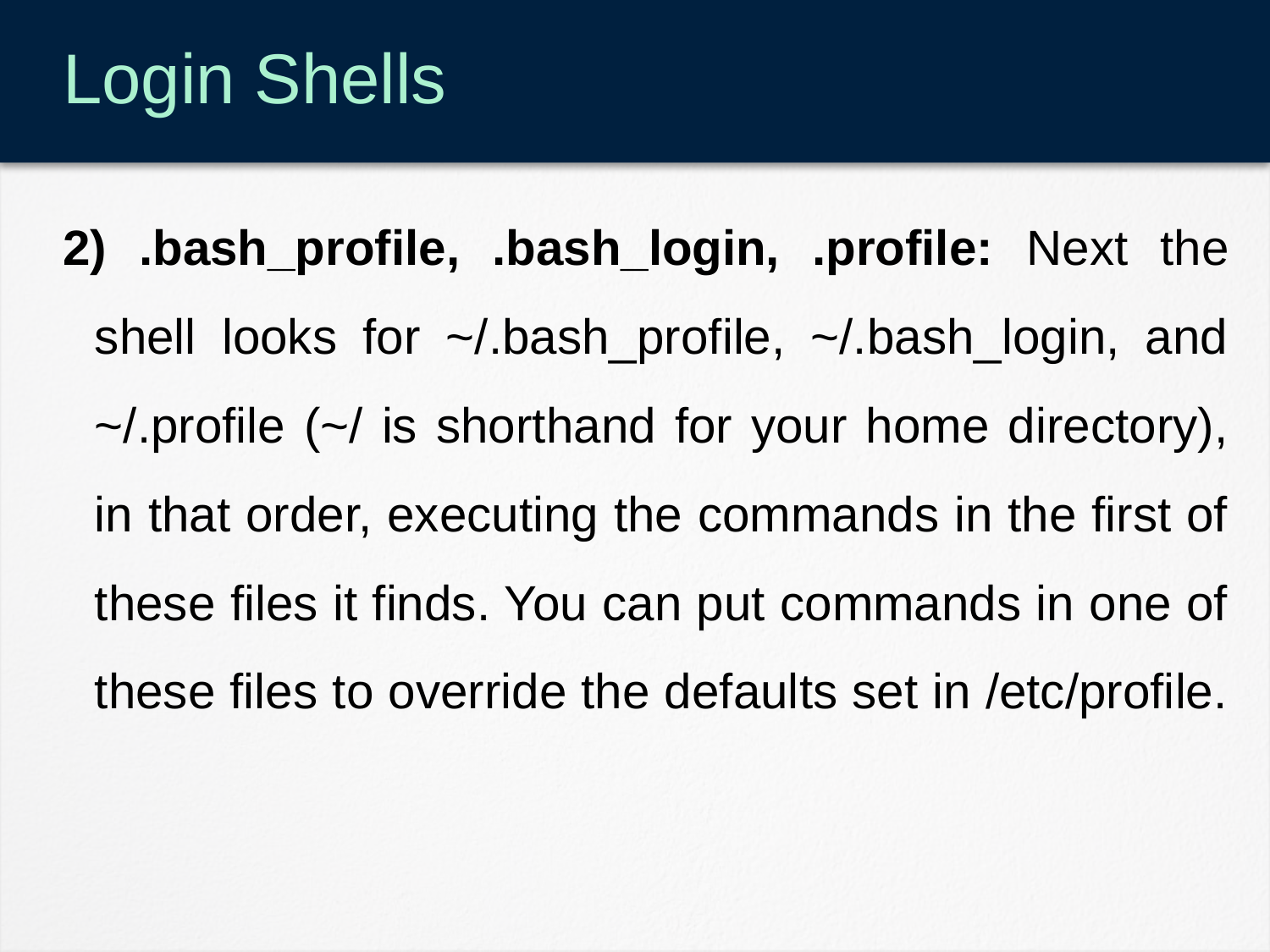

# Login Shells
2) .bash_profile, .bash_login, .profile: Next the shell looks for ~/.bash_profile, ~/.bash_login, and ~/.profile (~/ is shorthand for your home directory), in that order, executing the commands in the first of these files it finds. You can put commands in one of these files to override the defaults set in /etc/profile.